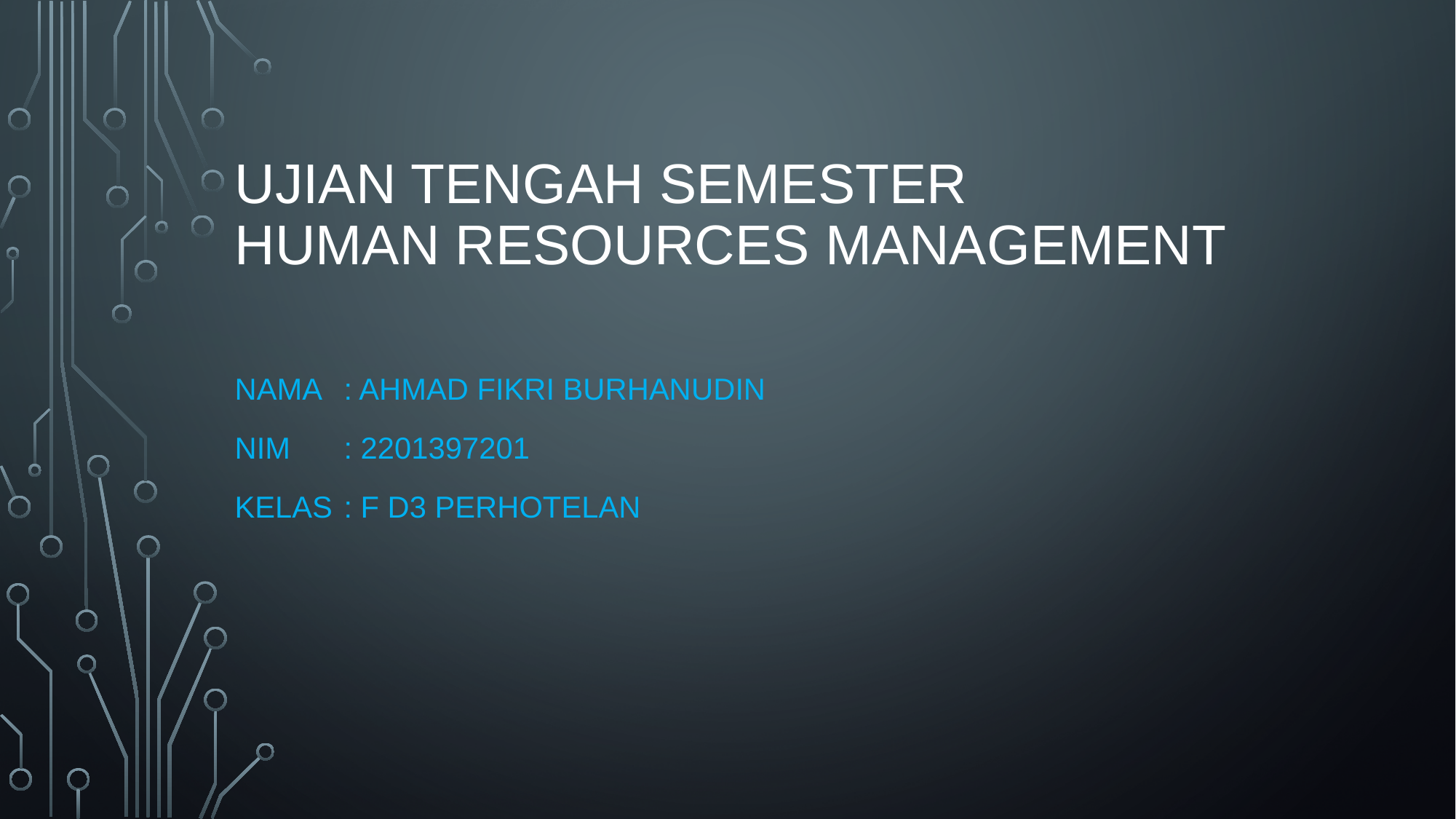

# Ujian tengah semester human resources management
NAMA	: ahmad fikri burhanudin
Nim	: 2201397201
Kelas	: F D3 perhotelan